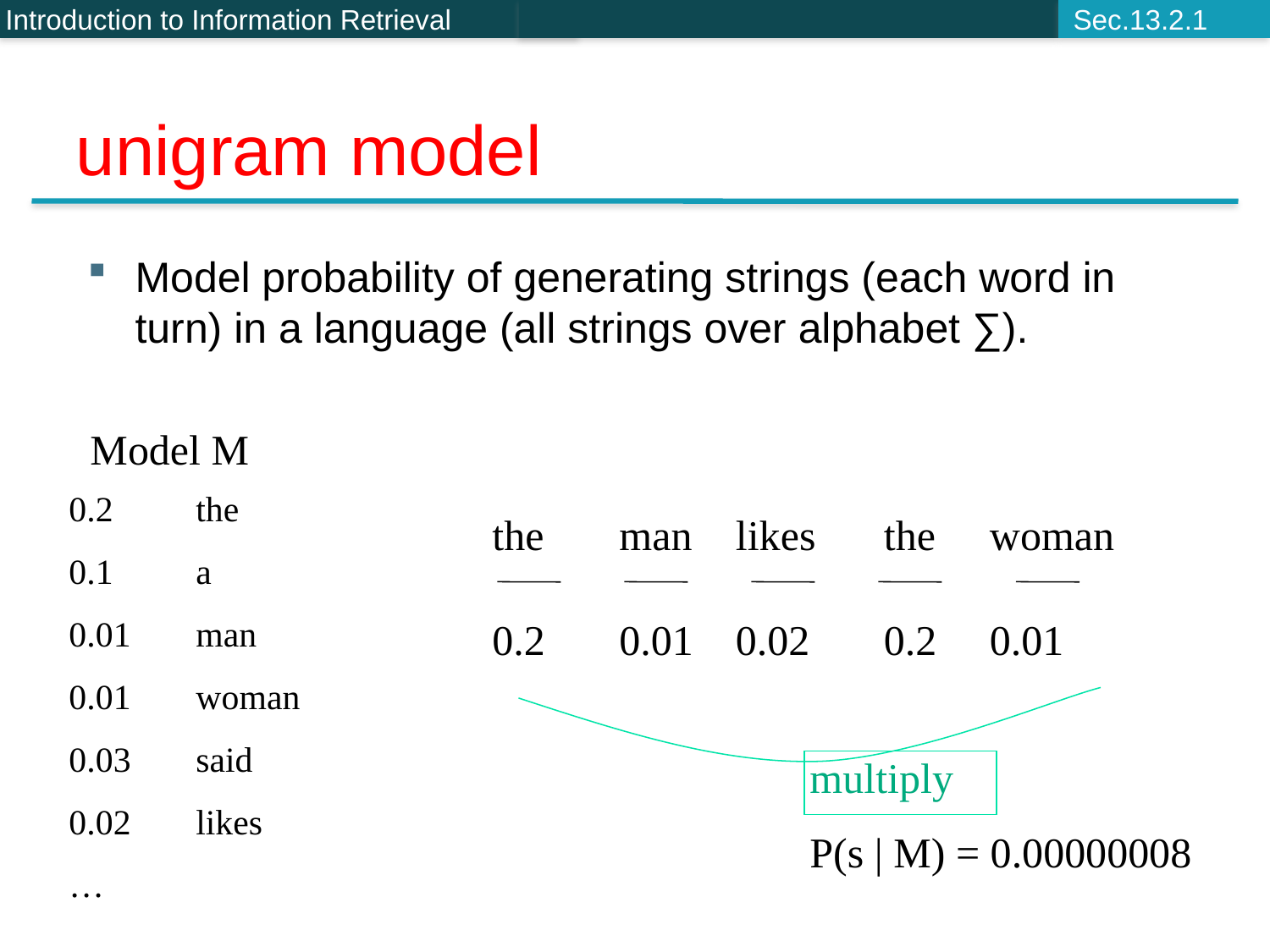

# unigram model
Introduction to Information Retrieval

Sec.13.2.1

Model probability of generating strings (each word in turn) in a language (all strings over alphabet ∑).
Model M
0.2	the
0.1	a
0.01	man
0.01	woman
0.03	said
0.02	likes
…
the
man
likes
the
woman

0.2
0.01
0.02
0.2
0.01

multiply
P(s | M) = 0.00000008